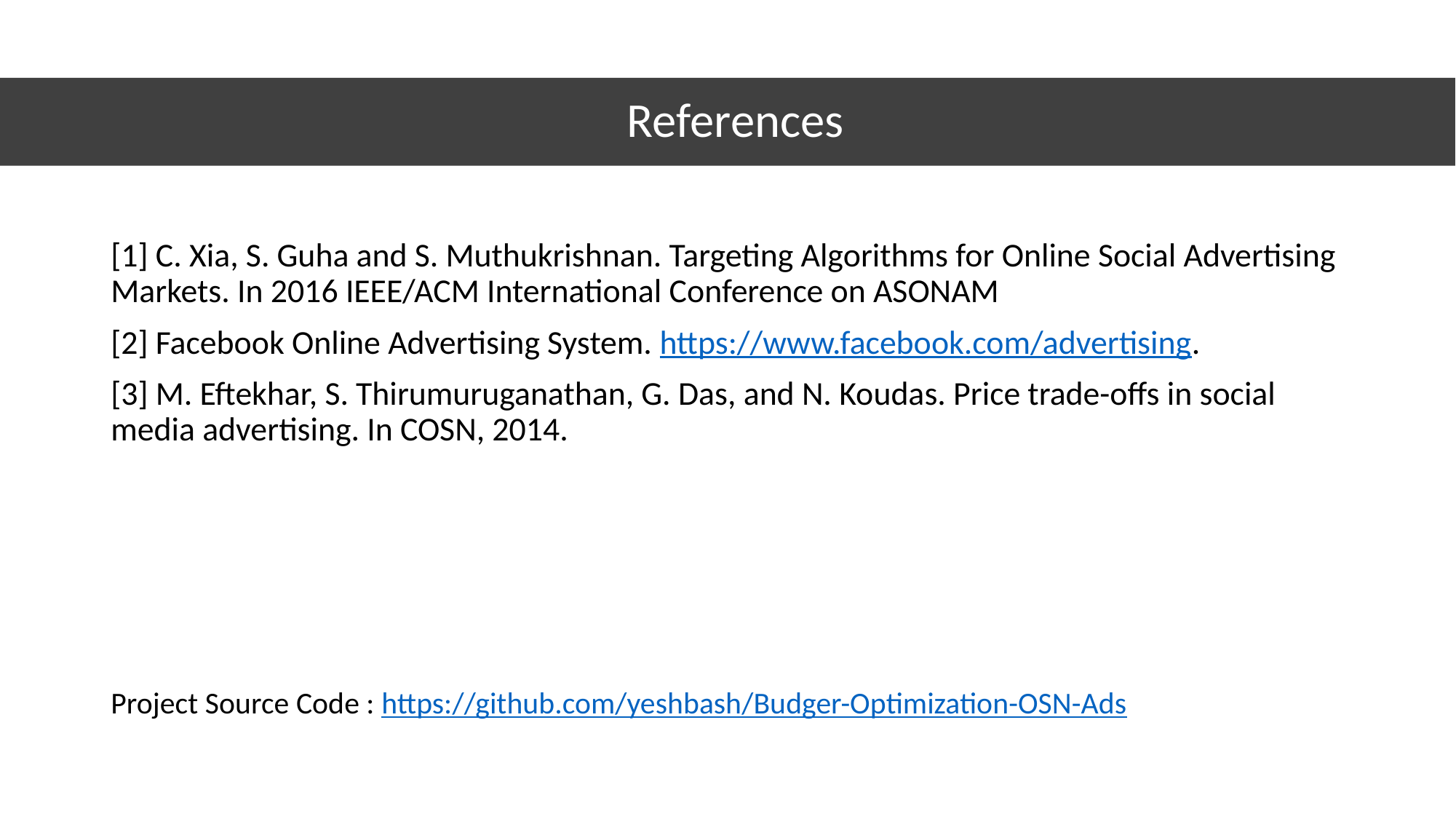

# References

[1] C. Xia, S. Guha and S. Muthukrishnan. Targeting Algorithms for Online Social Advertising Markets. In 2016 IEEE/ACM International Conference on ASONAM
[2] Facebook Online Advertising System. https://www.facebook.com/advertising.
[3] M. Eftekhar, S. Thirumuruganathan, G. Das, and N. Koudas. Price trade-offs in social media advertising. In COSN, 2014.

Project Source Code : https://github.com/yeshbash/Budger-Optimization-OSN-Ads